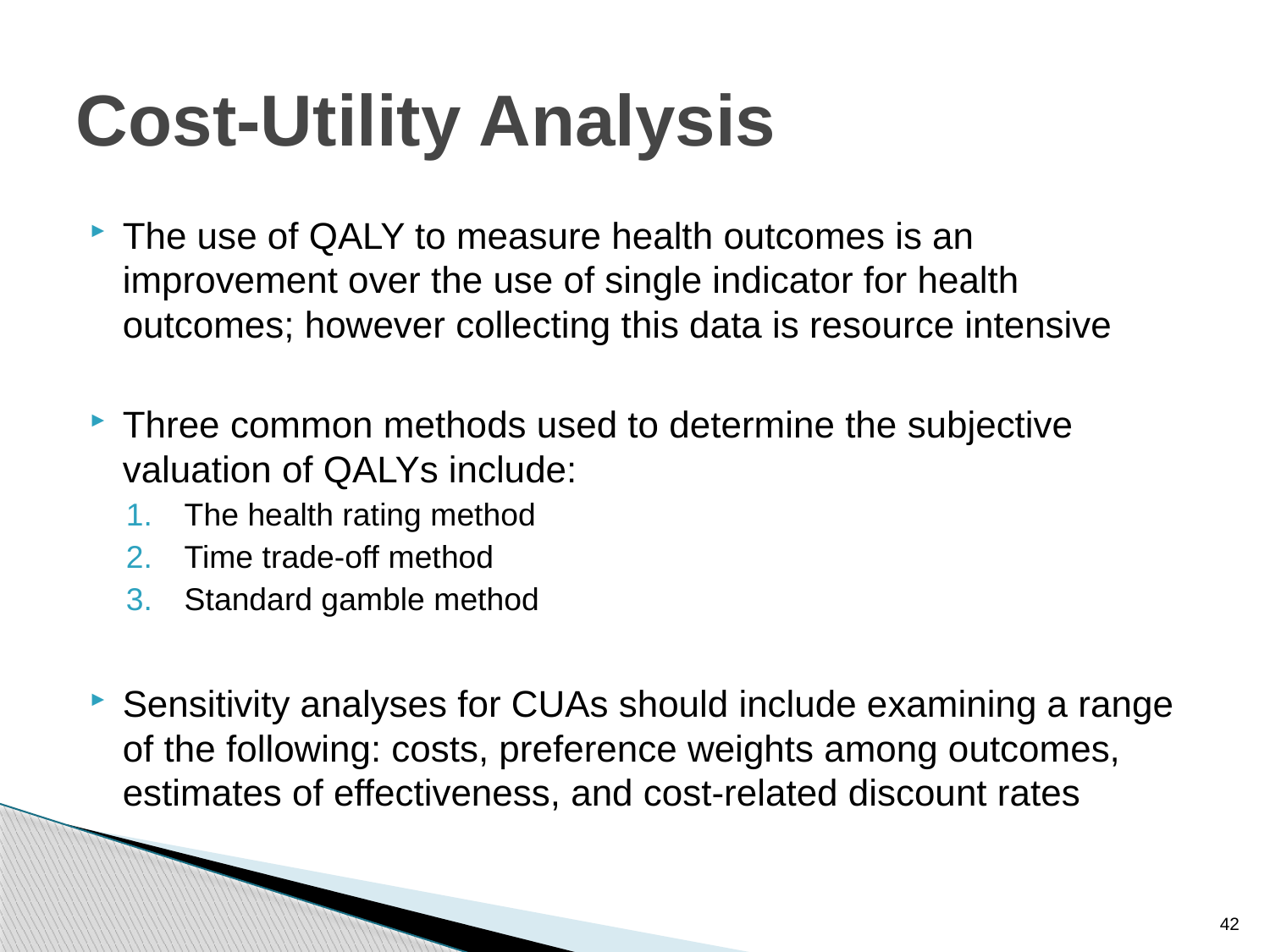

# Cost-Utility Analysis
The use of QALY to measure health outcomes is an improvement over the use of single indicator for health outcomes; however collecting this data is resource intensive

Three common methods used to determine the subjective valuation of QALYs include:
The health rating method
Time trade-off method
Standard gamble method

Sensitivity analyses for CUAs should include examining a range of the following: costs, preference weights among outcomes, estimates of effectiveness, and cost-related discount rates
42